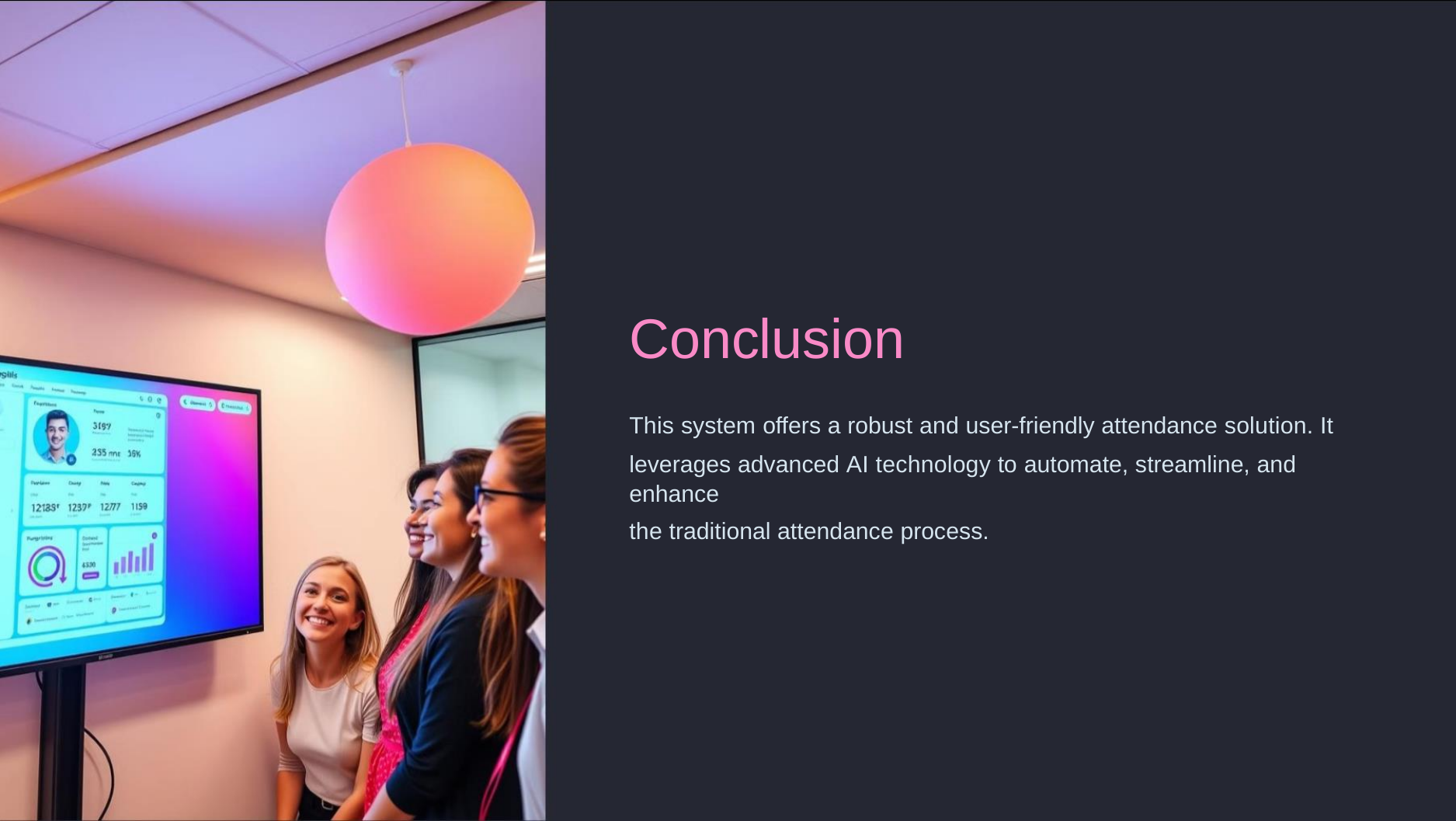

Conclusion
This system offers a robust and user-friendly attendance solution. It
leverages advanced AI technology to automate, streamline, and enhance
the traditional attendance process.